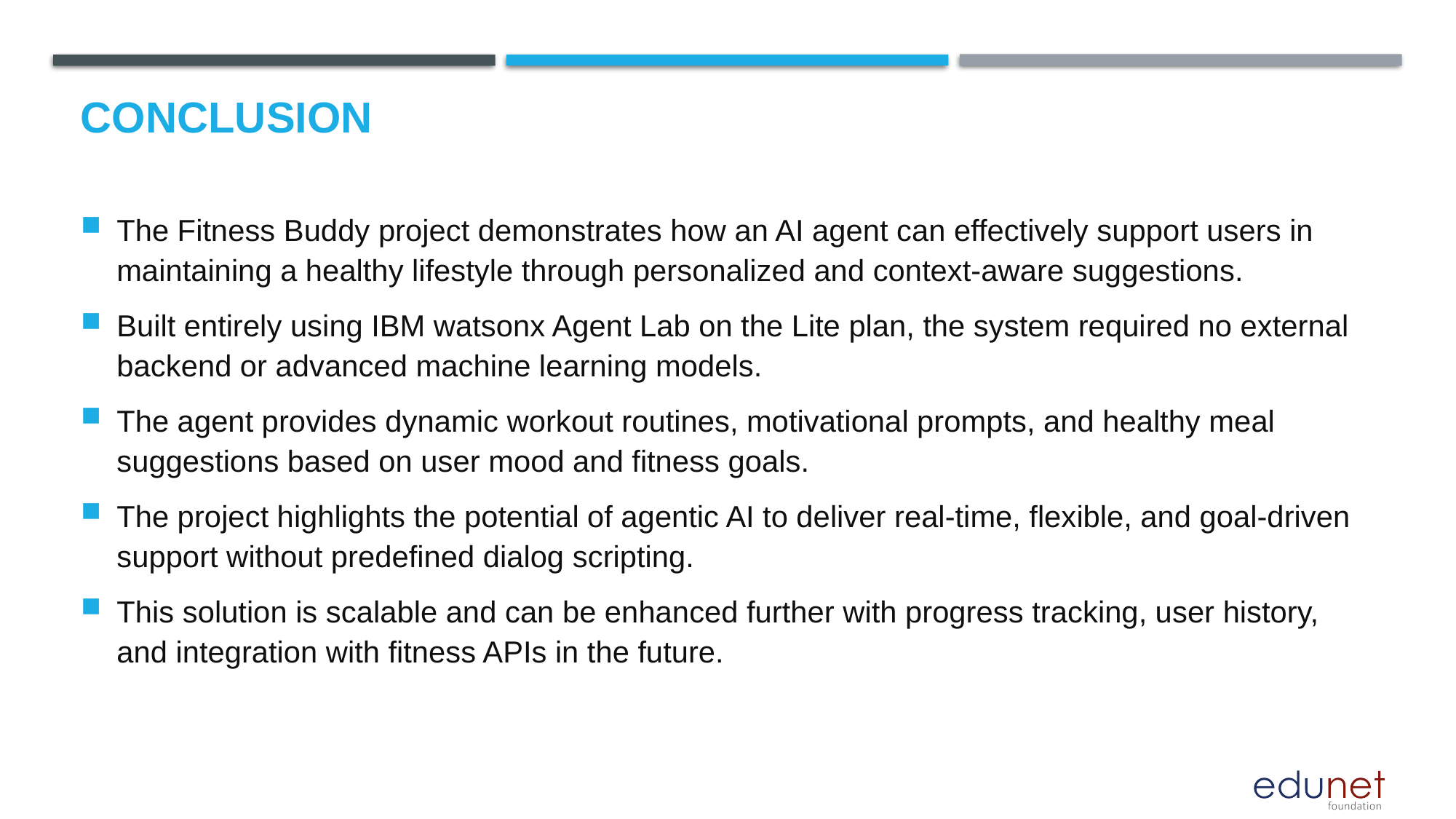

# Conclusion
The Fitness Buddy project demonstrates how an AI agent can effectively support users in maintaining a healthy lifestyle through personalized and context-aware suggestions.
Built entirely using IBM watsonx Agent Lab on the Lite plan, the system required no external backend or advanced machine learning models.
The agent provides dynamic workout routines, motivational prompts, and healthy meal suggestions based on user mood and fitness goals.
The project highlights the potential of agentic AI to deliver real-time, flexible, and goal-driven support without predefined dialog scripting.
This solution is scalable and can be enhanced further with progress tracking, user history, and integration with fitness APIs in the future.